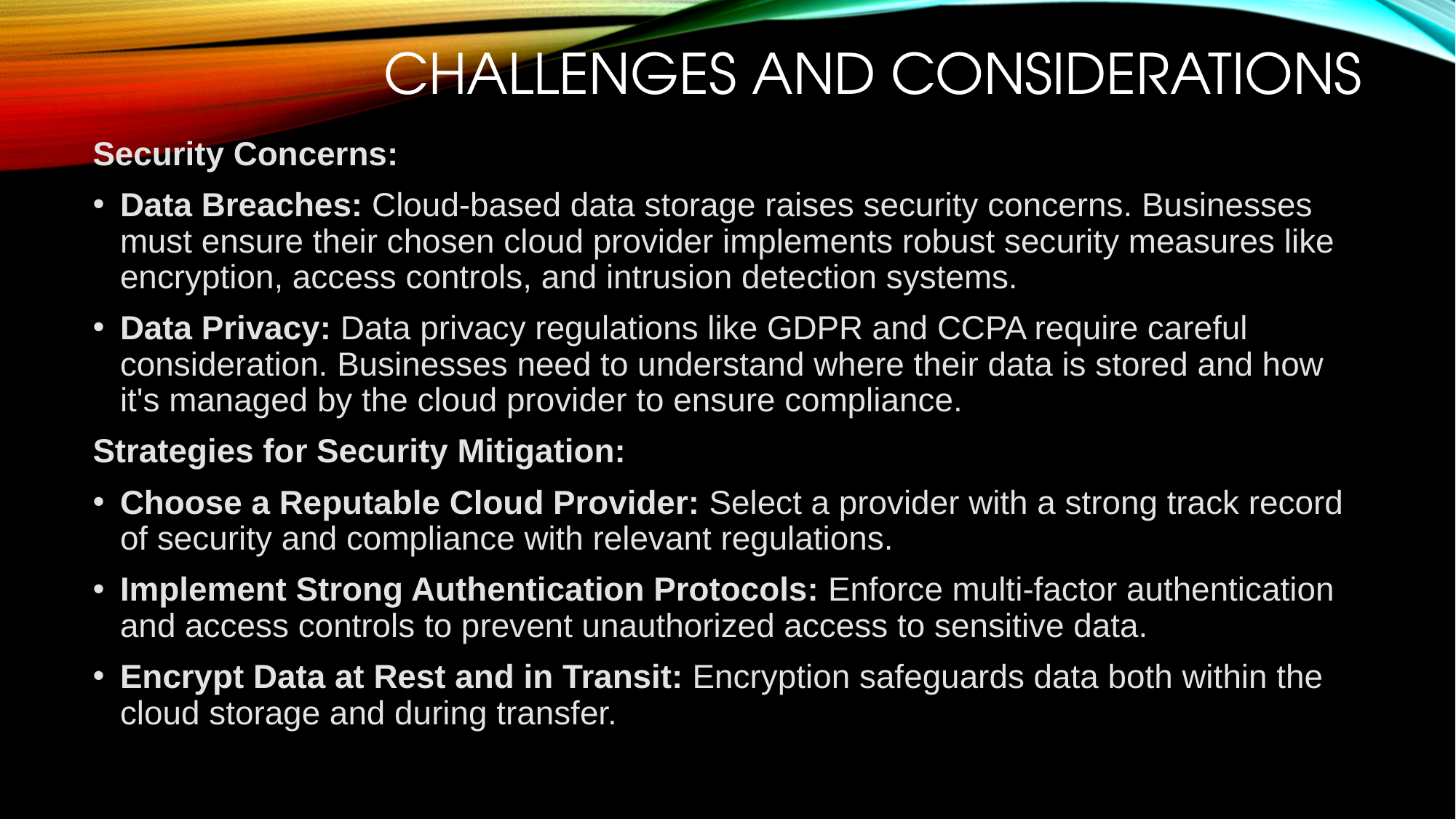

# CHALLENGES AND CONSIDERATIONS
Security Concerns:
Data Breaches: Cloud-based data storage raises security concerns. Businesses must ensure their chosen cloud provider implements robust security measures like encryption, access controls, and intrusion detection systems.
Data Privacy: Data privacy regulations like GDPR and CCPA require careful consideration. Businesses need to understand where their data is stored and how it's managed by the cloud provider to ensure compliance.
Strategies for Security Mitigation:
Choose a Reputable Cloud Provider: Select a provider with a strong track record of security and compliance with relevant regulations.
Implement Strong Authentication Protocols: Enforce multi-factor authentication and access controls to prevent unauthorized access to sensitive data.
Encrypt Data at Rest and in Transit: Encryption safeguards data both within the cloud storage and during transfer.